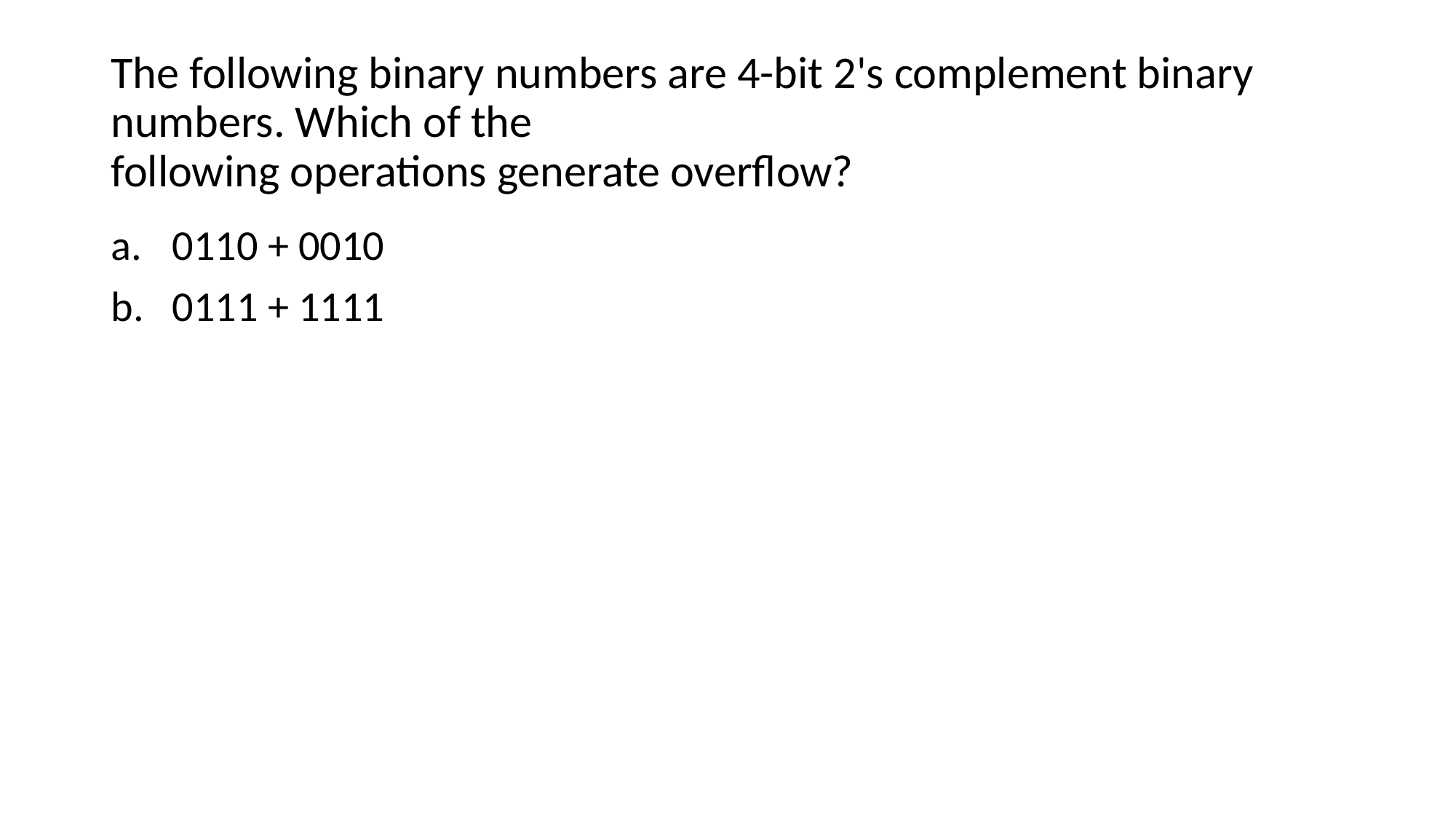

# The following binary numbers are 4-bit 2's complement binary numbers. Which of the following operations generate overflow?
0110 + 0010
0111 + 1111